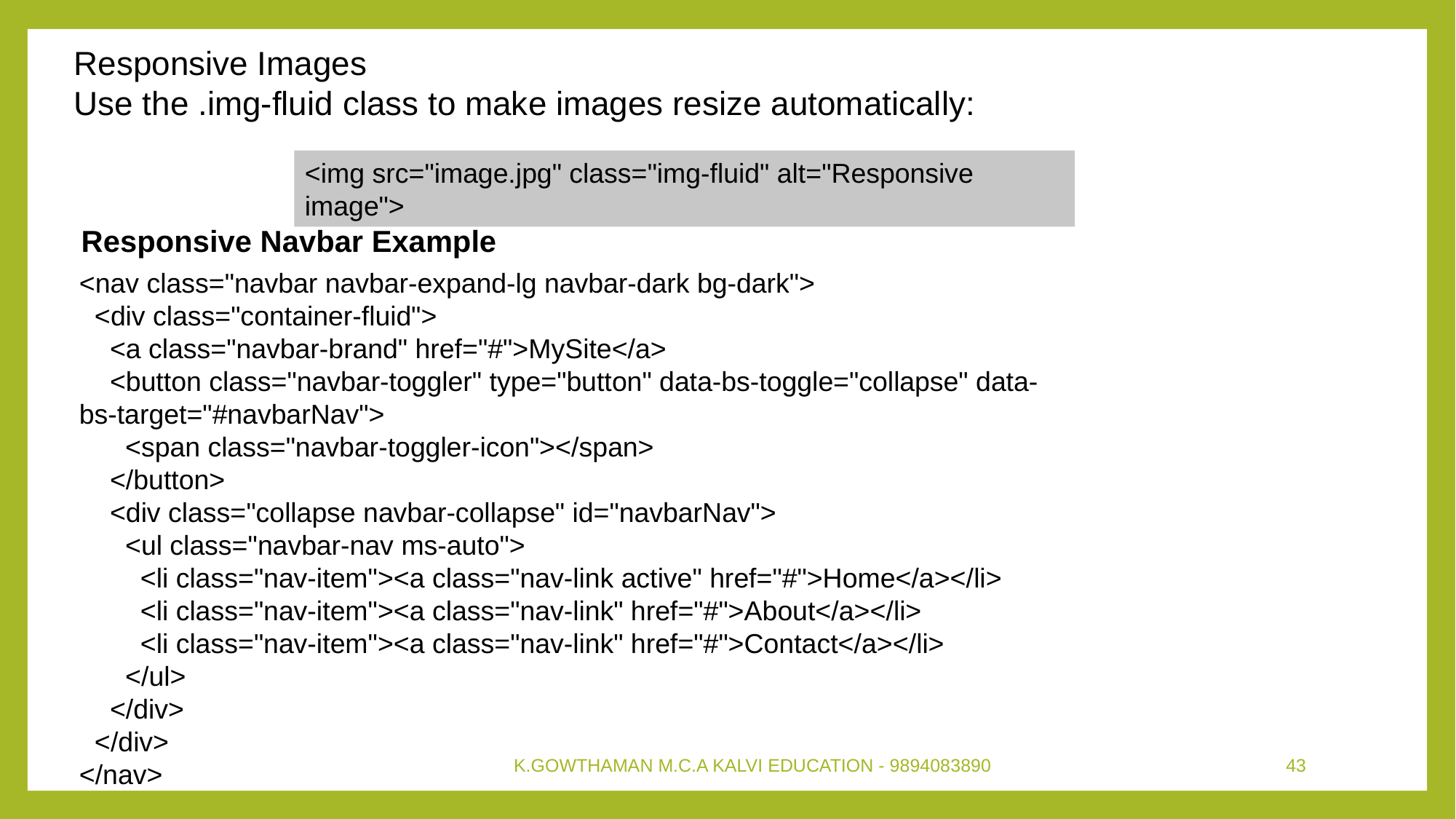

Responsive Images
Use the .img-fluid class to make images resize automatically:
<img src="image.jpg" class="img-fluid" alt="Responsive image">
Responsive Navbar Example
<nav class="navbar navbar-expand-lg navbar-dark bg-dark">
  <div class="container-fluid">
    <a class="navbar-brand" href="#">MySite</a>
    <button class="navbar-toggler" type="button" data-bs-toggle="collapse" data-bs-target="#navbarNav">
      <span class="navbar-toggler-icon"></span>
    </button>
    <div class="collapse navbar-collapse" id="navbarNav">
      <ul class="navbar-nav ms-auto">
        <li class="nav-item"><a class="nav-link active" href="#">Home</a></li>
        <li class="nav-item"><a class="nav-link" href="#">About</a></li>
        <li class="nav-item"><a class="nav-link" href="#">Contact</a></li>
      </ul>
    </div>
  </div>
</nav>
K.GOWTHAMAN M.C.A KALVI EDUCATION - 9894083890
43